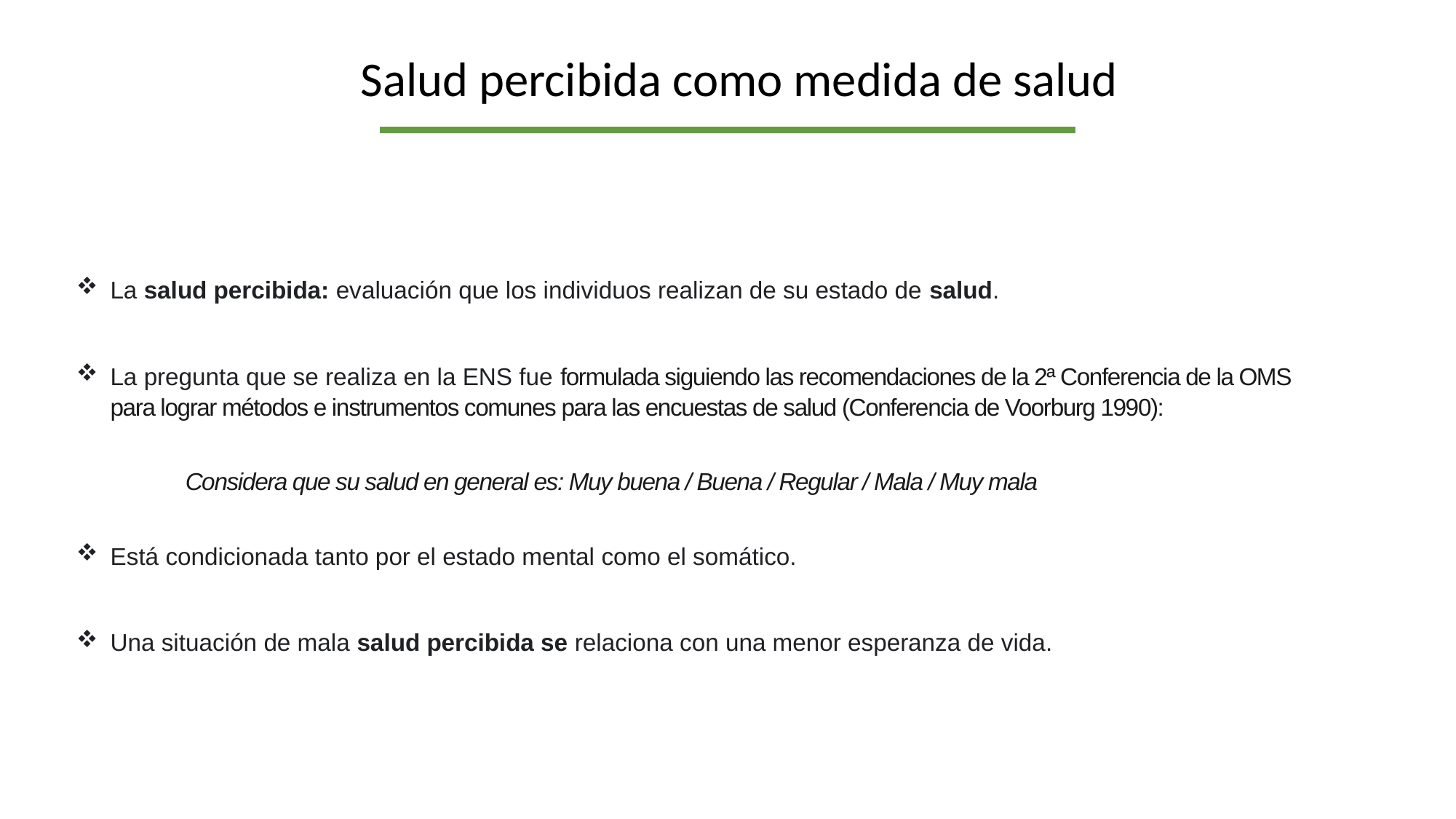

Salud percibida como medida de salud
La salud percibida: evaluación que los individuos realizan de su estado de salud.

La pregunta que se realiza en la ENS fue formulada siguiendo las recomendaciones de la 2ª Conferencia de la OMS para lograr métodos e instrumentos comunes para las encuestas de salud (Conferencia de Voorburg 1990):
	Considera que su salud en general es: Muy buena / Buena / Regular / Mala / Muy mala
Está condicionada tanto por el estado mental como el somático.

Una situación de mala salud percibida se relaciona con una menor esperanza de vida.